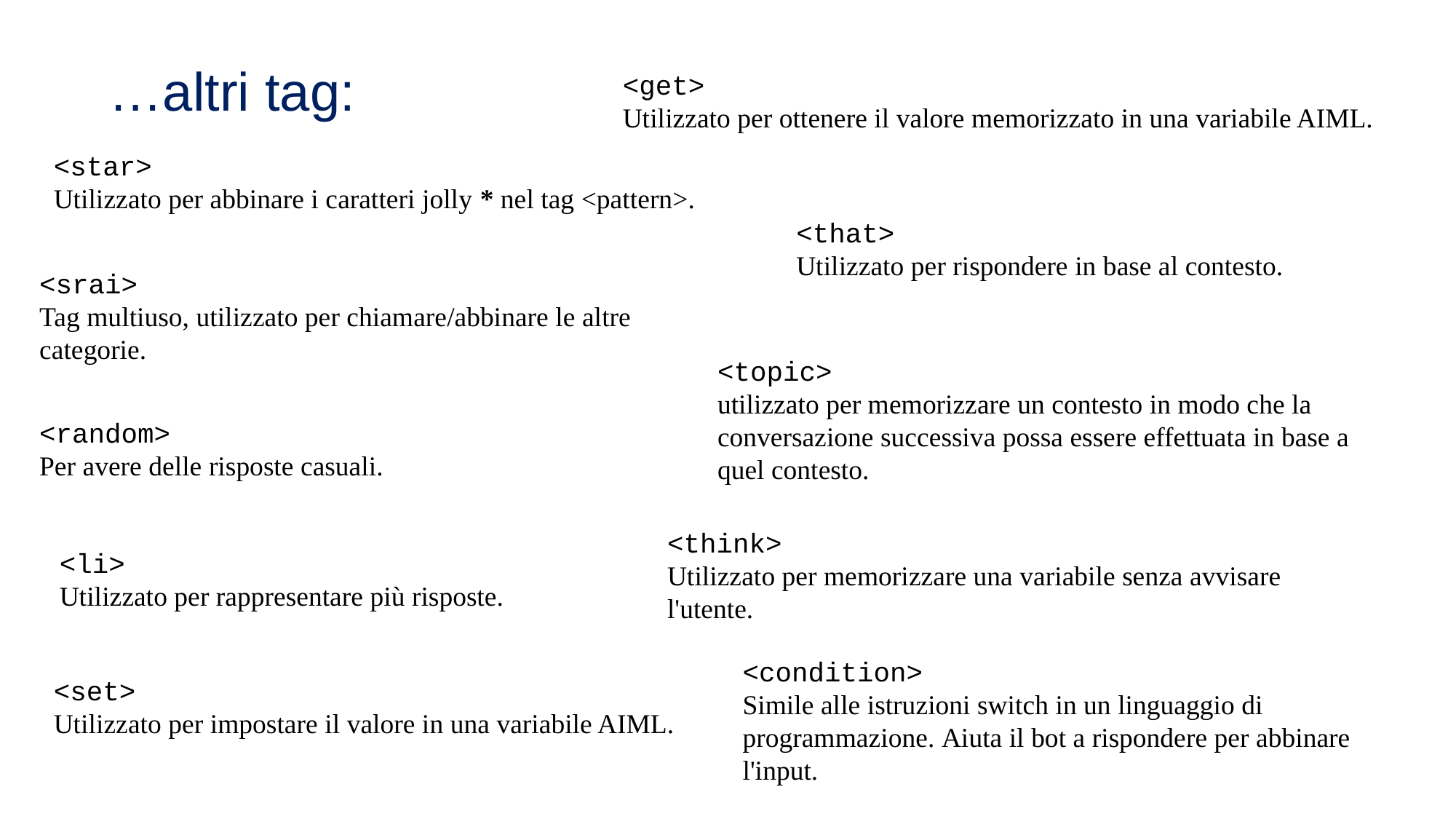

…altri tag:
<get>
Utilizzato per ottenere il valore memorizzato in una variabile AIML.
<star>
Utilizzato per abbinare i caratteri jolly * nel tag <pattern>.
<that>
Utilizzato per rispondere in base al contesto.
<srai>
Tag multiuso, utilizzato per chiamare/abbinare le altre categorie.
<topic>
utilizzato per memorizzare un contesto in modo che la conversazione successiva possa essere effettuata in base a quel contesto.
<random>
Per avere delle risposte casuali.
<think>
Utilizzato per memorizzare una variabile senza avvisare l'utente.
<li>
Utilizzato per rappresentare più risposte.
<condition>
Simile alle istruzioni switch in un linguaggio di programmazione. Aiuta il bot a rispondere per abbinare l'input.
<set>
Utilizzato per impostare il valore in una variabile AIML.